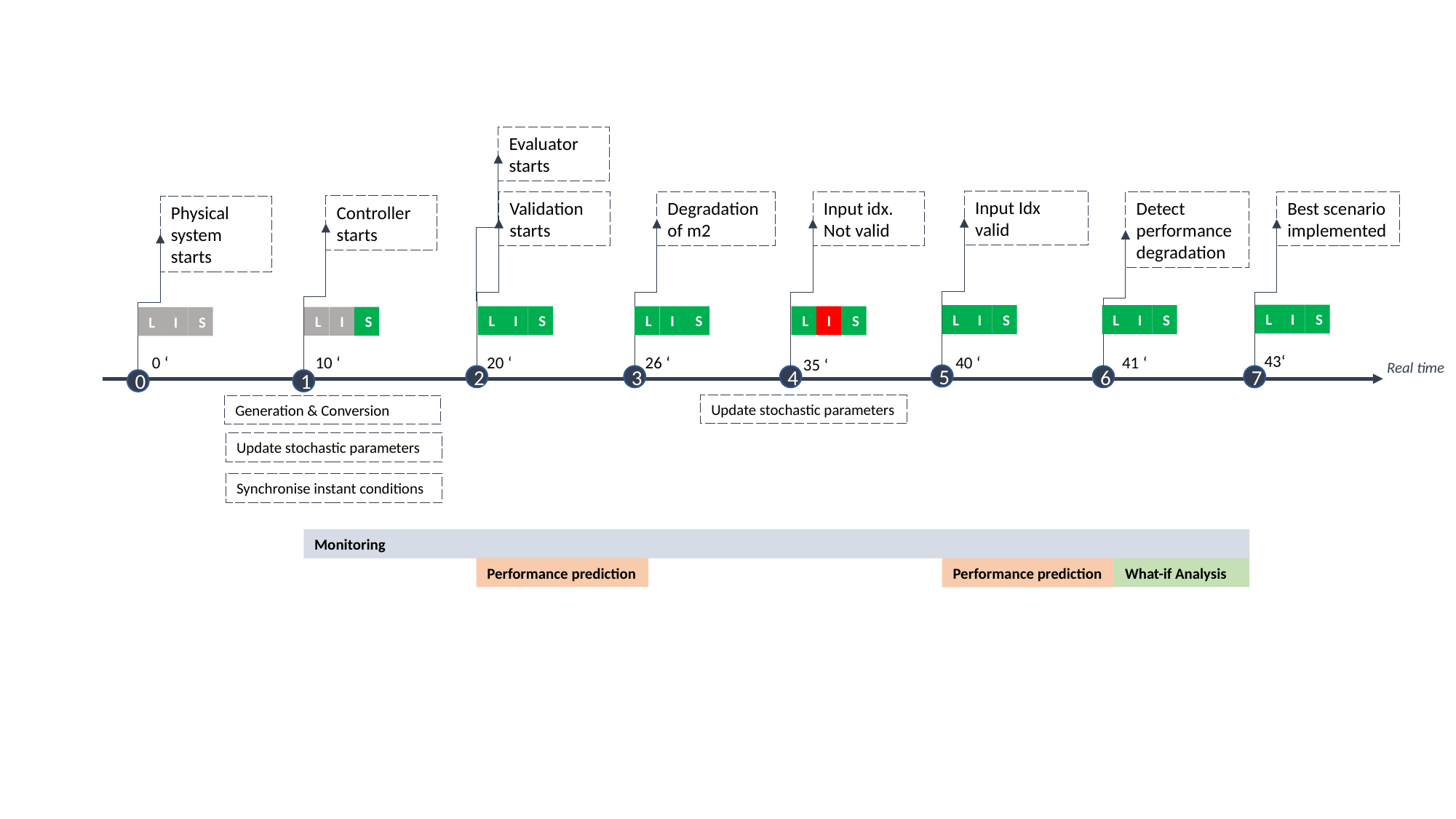

Evaluator starts
Input Idx valid
5
Validation starts
2
Degradation of m2
3
Input idx. Not valid
4
Detect performance degradation
6
Best scenario implemented
7
Physical system starts
0
Controller starts
1
L
I
S
L
I
S
L
I
S
L
I
S
L
I
S
L
I
S
L
I
S
L
I
S
43‘
0 ‘
10 ‘
20 ‘
26 ‘
40 ‘
41 ‘
35 ‘
Real time
Update stochastic parameters
Generation & Conversion
Update stochastic parameters
Synchronise instant conditions
Monitoring
What-if Analysis
Performance prediction
Performance prediction